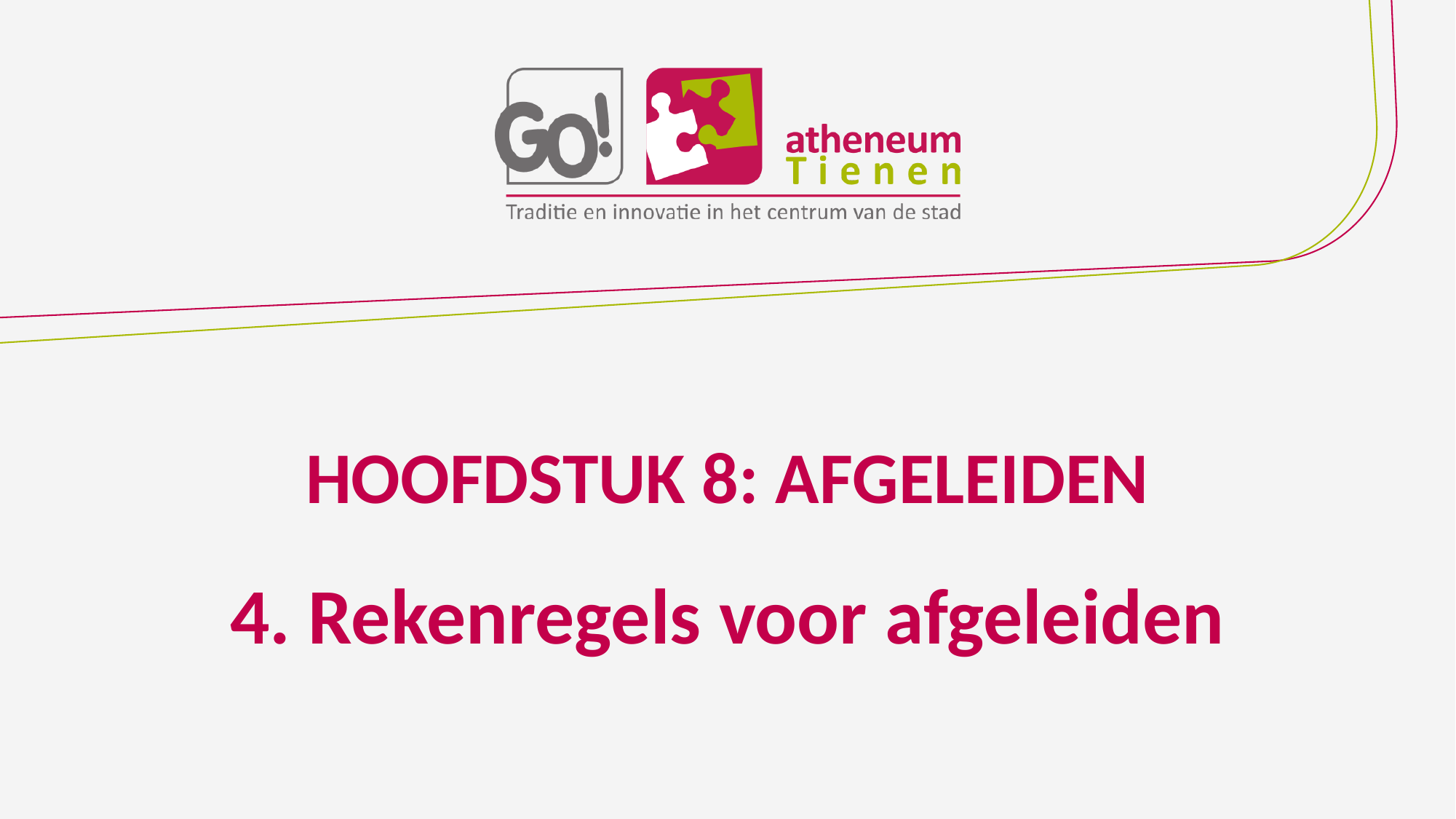

# Hoofdstuk 8: Afgeleiden
4. Rekenregels voor afgeleiden